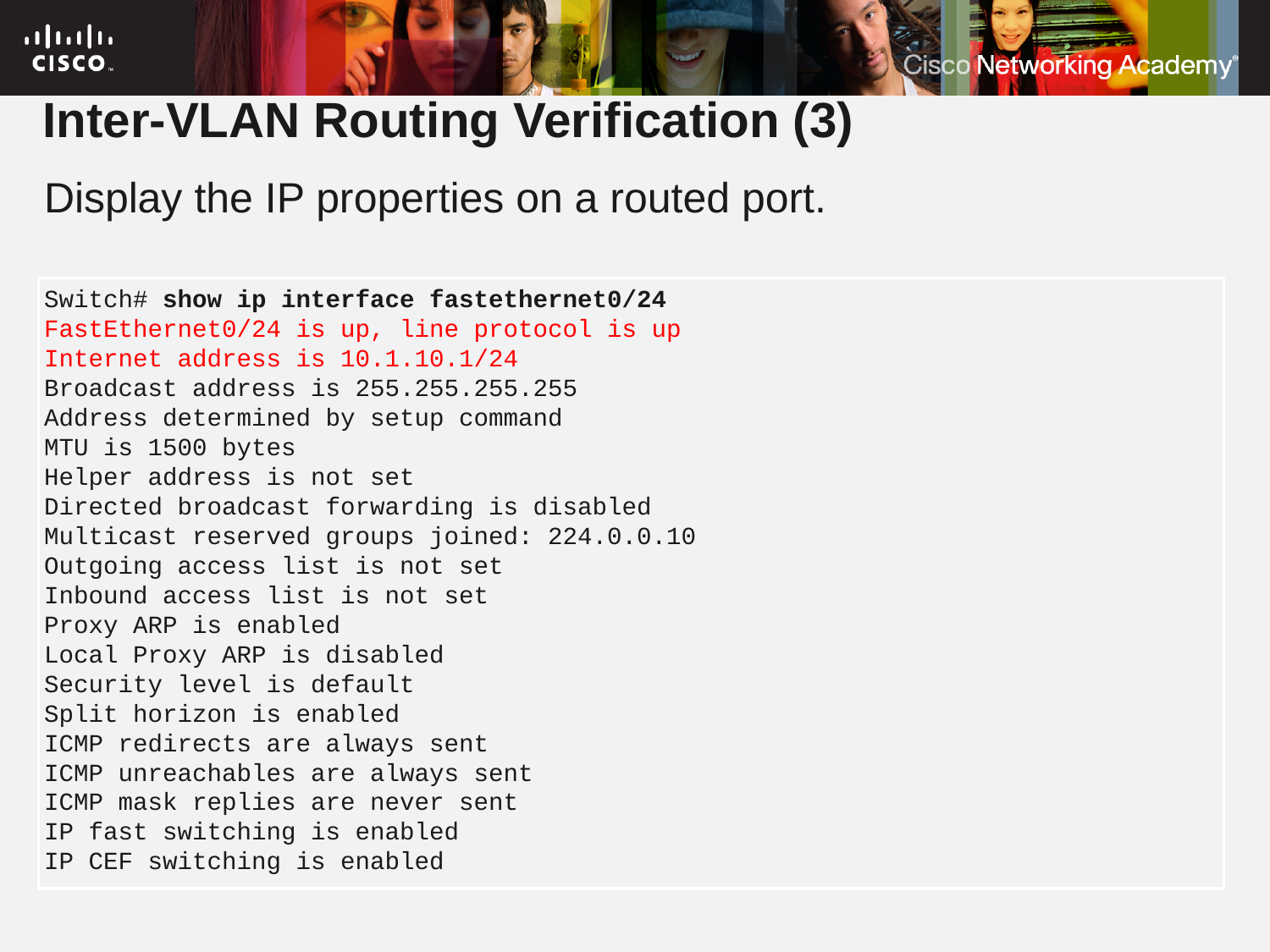

# Inter-VLAN Routing Verification (3)
Display the IP properties on a routed port.
Switch# show ip interface fastethernet0/24
FastEthernet0/24 is up, line protocol is up
Internet address is 10.1.10.1/24
Broadcast address is 255.255.255.255
Address determined by setup command
MTU is 1500 bytes
Helper address is not set
Directed broadcast forwarding is disabled
Multicast reserved groups joined: 224.0.0.10
Outgoing access list is not set
Inbound access list is not set
Proxy ARP is enabled
Local Proxy ARP is disabled
Security level is default
Split horizon is enabled
ICMP redirects are always sent
ICMP unreachables are always sent
ICMP mask replies are never sent
IP fast switching is enabled
IP CEF switching is enabled